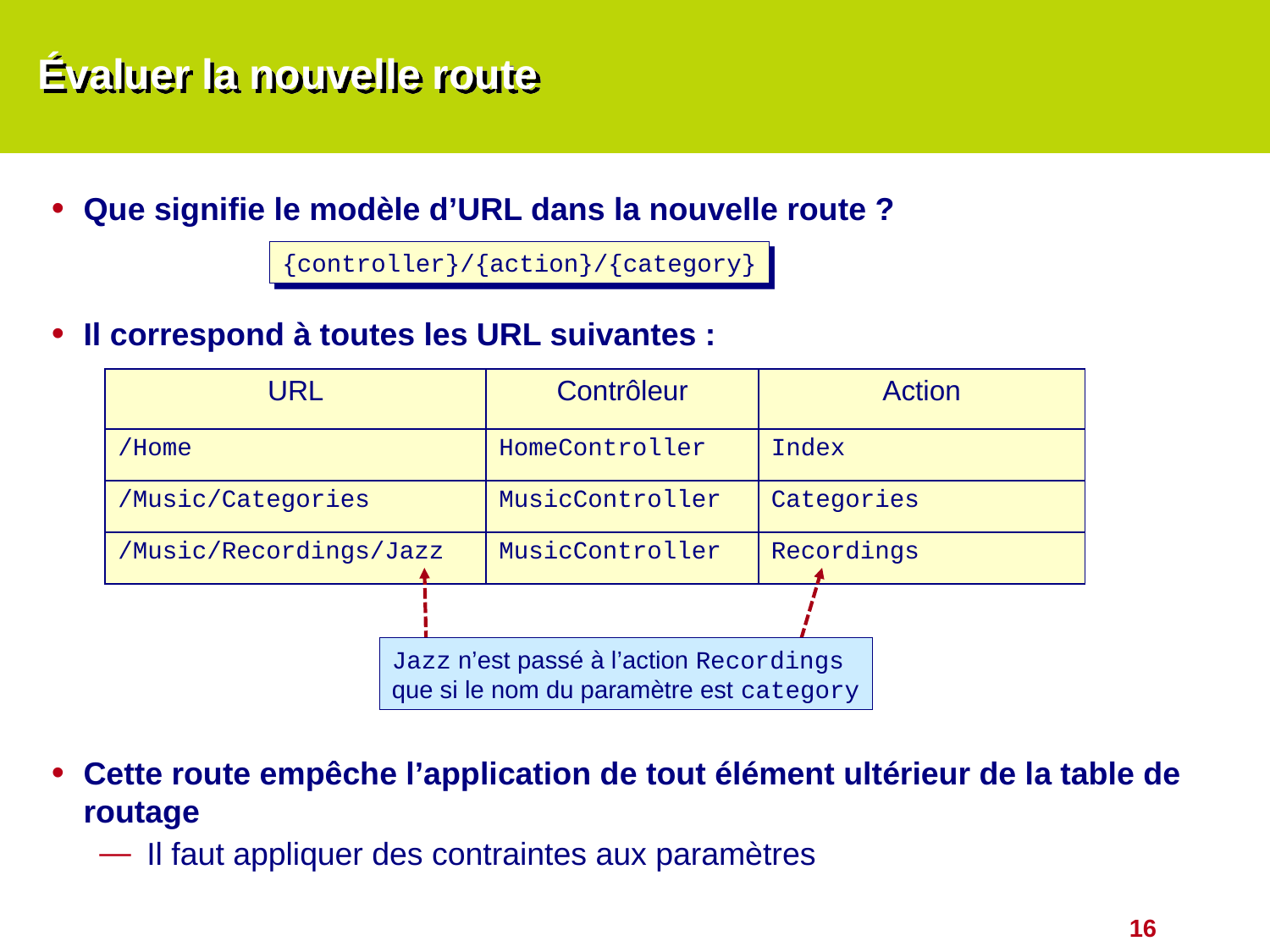

# Évaluer la nouvelle route
Que signifie le modèle d’URL dans la nouvelle route ?

Il correspond à toutes les URL suivantes :

Cette route empêche l’application de tout élément ultérieur de la table de routage
Il faut appliquer des contraintes aux paramètres
{controller}/{action}/{category}
| URL | Contrôleur | Action |
| --- | --- | --- |
| /Home | HomeController | Index |
| /Music/Categories | MusicController | Categories |
| /Music/Recordings/Jazz | MusicController | Recordings |
Jazz n’est passé à l’action Recordings
que si le nom du paramètre est category